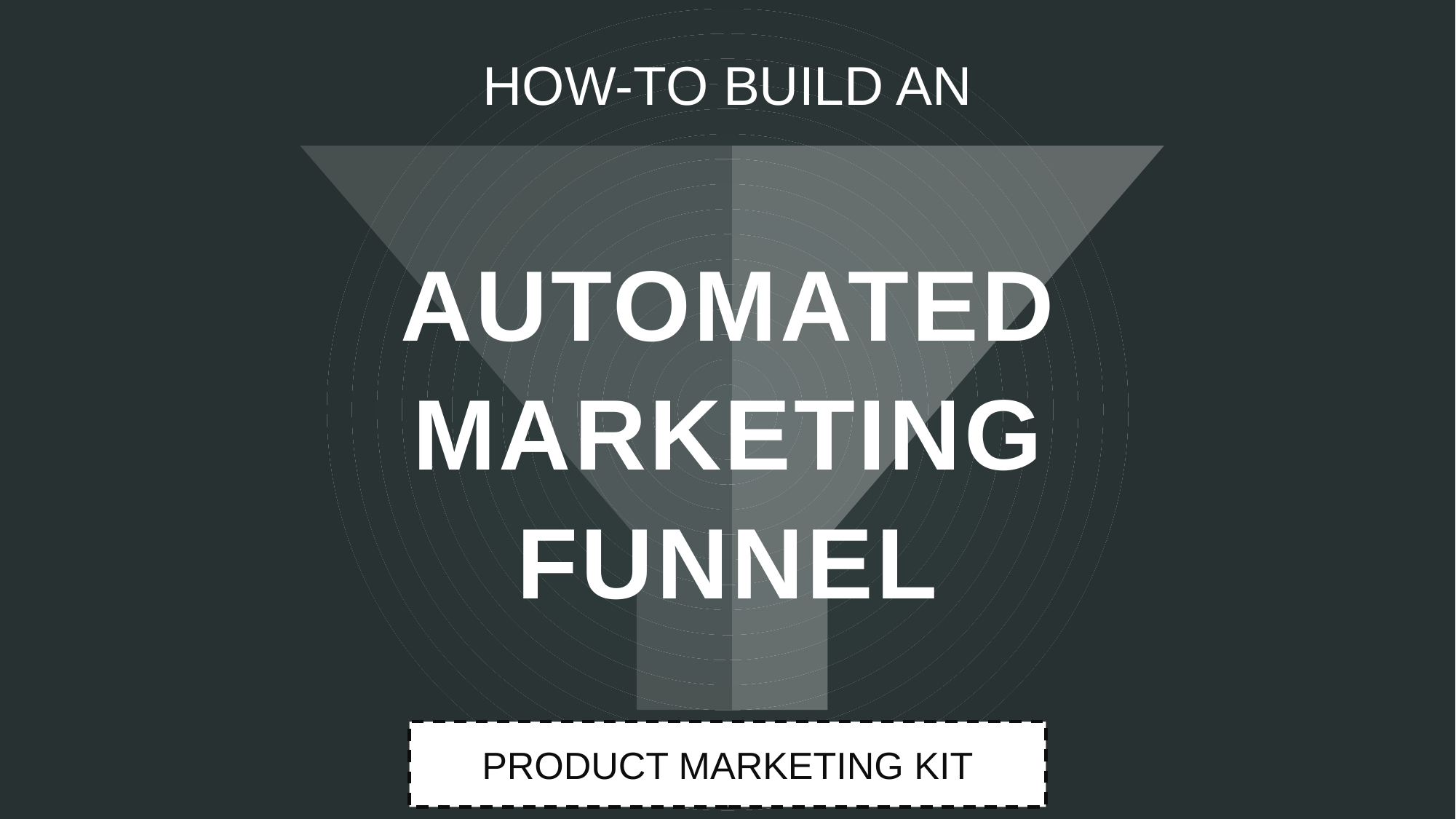

HOW-TO BUILD AN

AUTOMATED
MARKETING
FUNNEL

PRODUCT MARKETING KIT